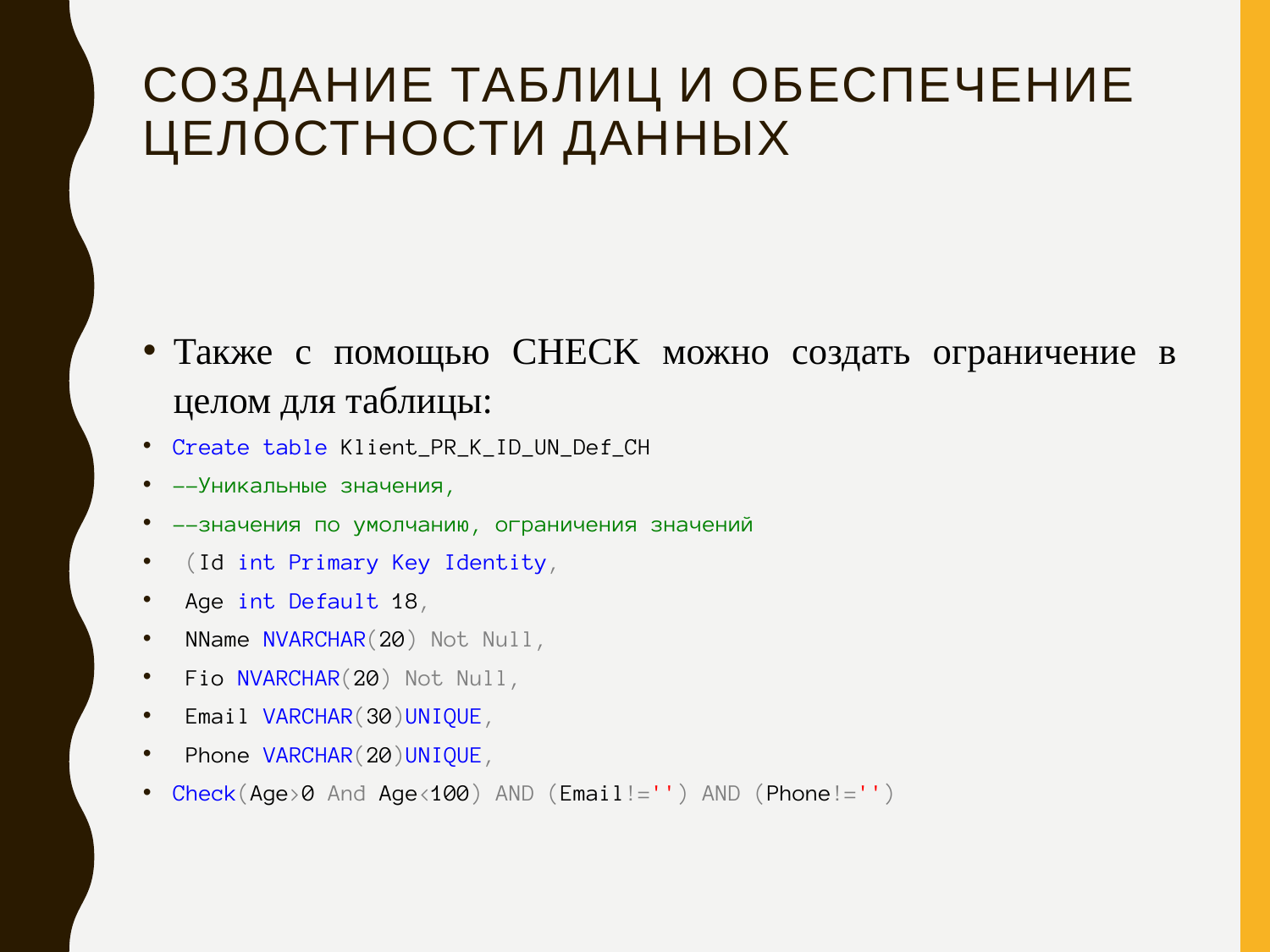

# Создание таблиц и обеспечение целостности данных
Также с помощью CHECK можно создать ограничение в целом для таблицы:
Create table Klient_PR_K_ID_UN_Def_СН
--Уникальные значения,
--значения по умолчанию, ограничения значений
 (Id int Primary Key Identity,
 Age int Default 18,
 NName NVARCHAR(20) Not Null,
 Fio NVARCHAR(20) Not Null,
 Email VARCHAR(30)UNIQUE,
 Phone VARCHAR(20)UNIQUE,
Check(Age>0 And Age<100) AND (Email!='') AND (Phone!='')